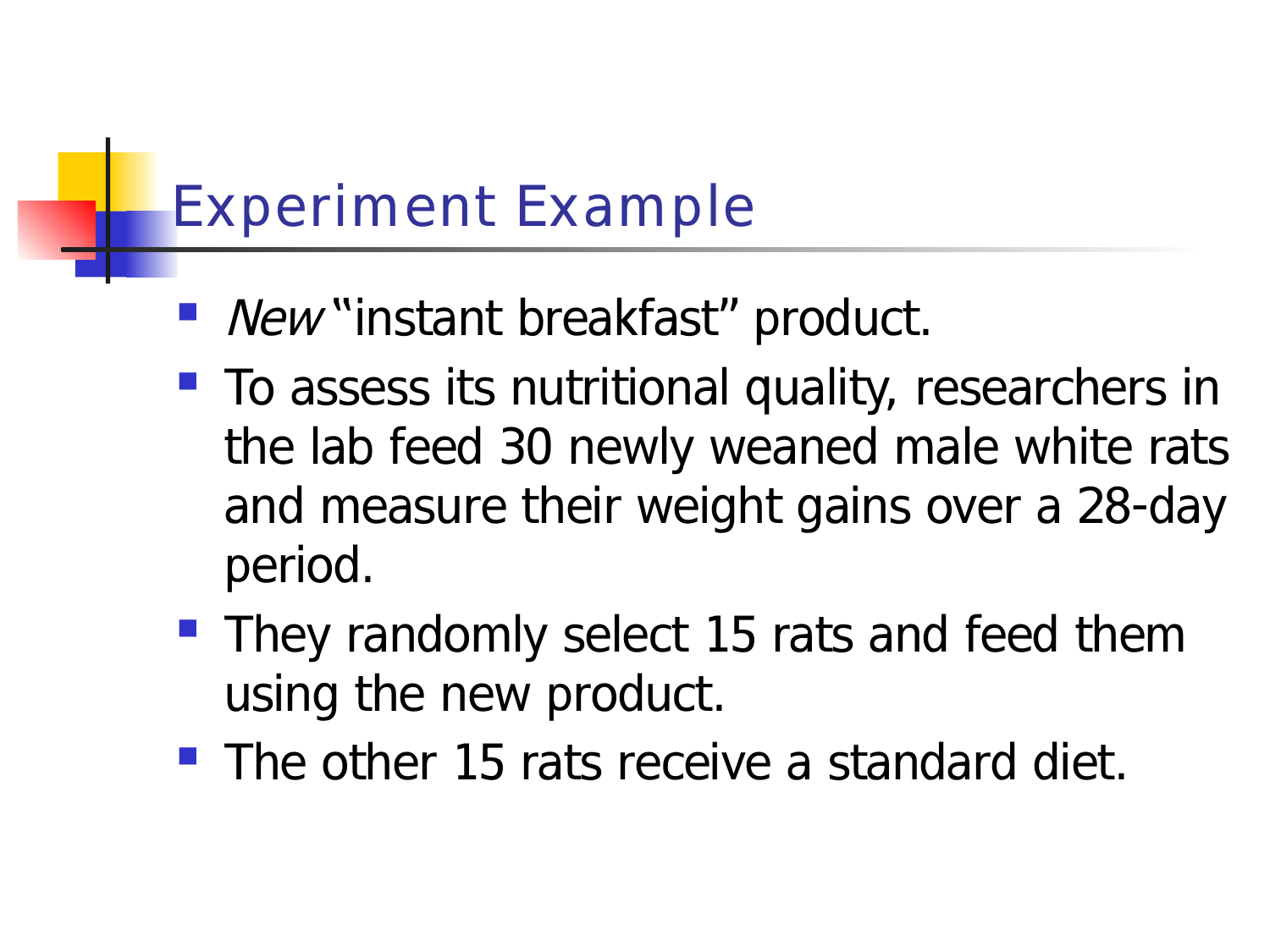

# Experiment Example
New “instant breakfast” product.
To assess its nutritional quality, researchers in the lab feed 30 newly weaned male white rats and measure their weight gains over a 28-day period.
They randomly select 15 rats and feed them using the new product.
The other 15 rats receive a standard diet.